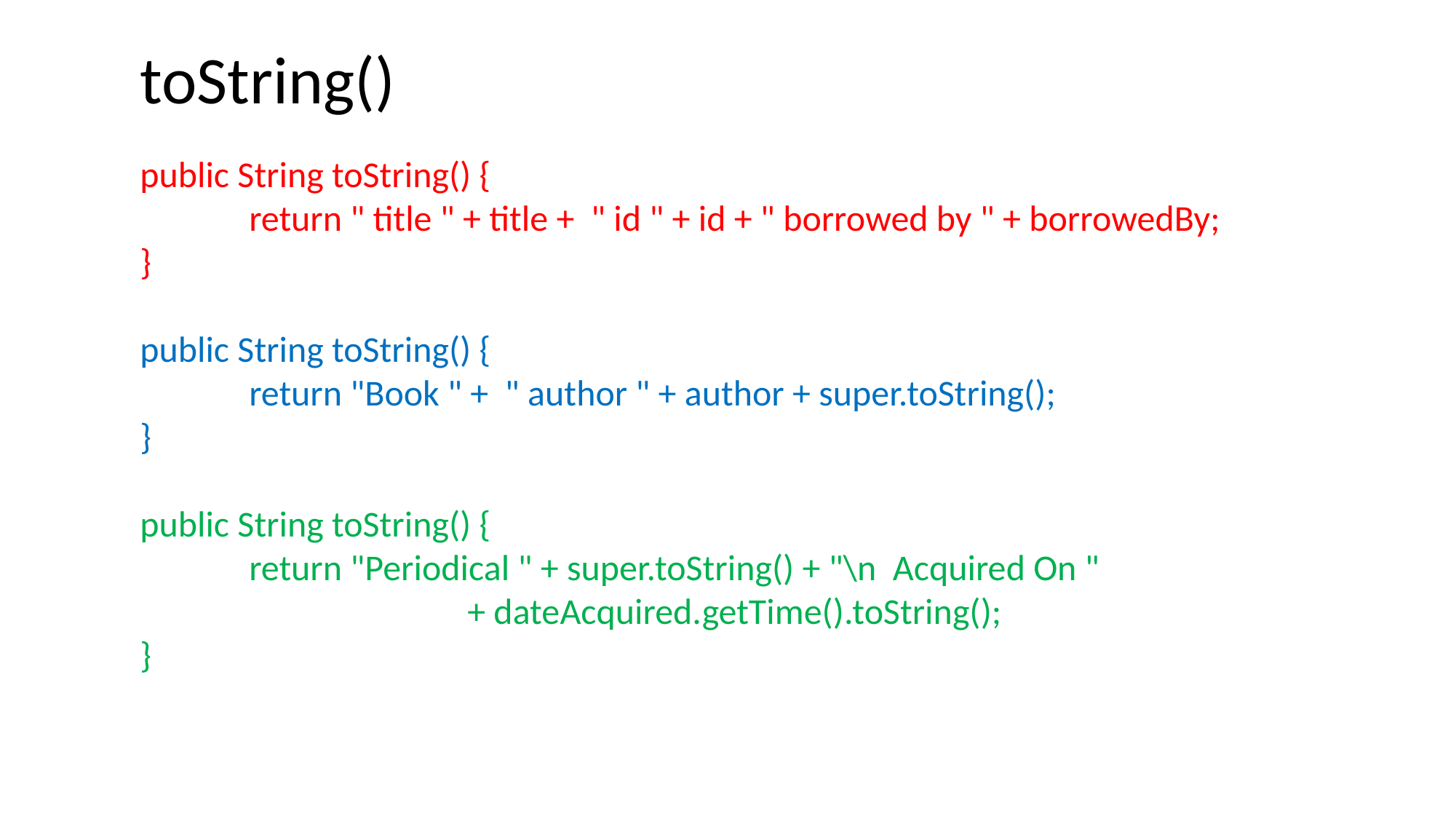

# toString()
public String toString() {
  	return " title " + title +  " id " + id + " borrowed by " + borrowedBy;
}

public String toString() {
  	return "Book " +  " author " + author + super.toString();
}

public String toString() {
  	return "Periodical " + super.toString() + "\n  Acquired On "
         			+ dateAcquired.getTime().toString();
}